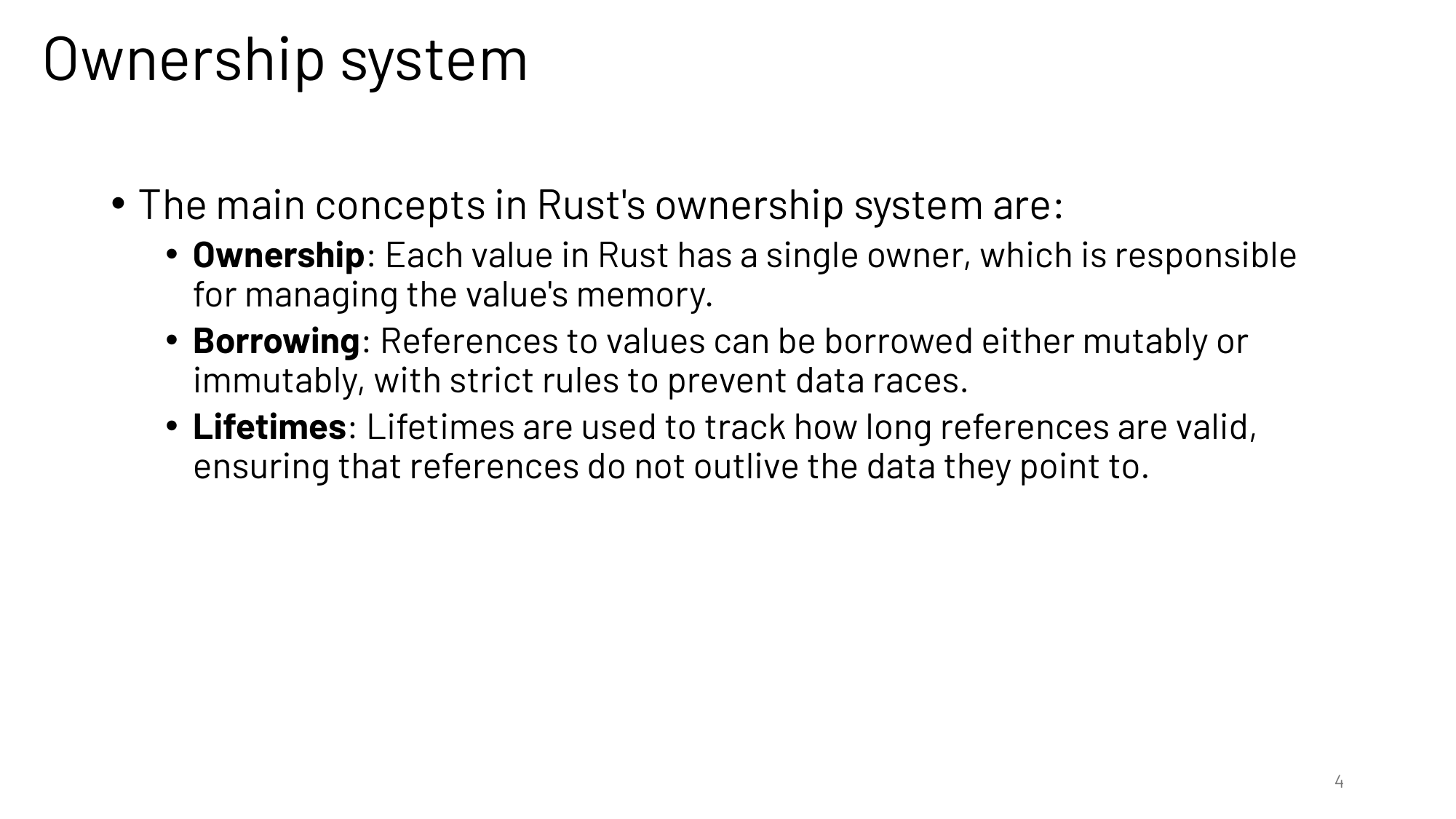

# Ownership system
The main concepts in Rust's ownership system are:
Ownership: Each value in Rust has a single owner, which is responsible for managing the value's memory.
Borrowing: References to values can be borrowed either mutably or immutably, with strict rules to prevent data races.
Lifetimes: Lifetimes are used to track how long references are valid, ensuring that references do not outlive the data they point to.

4